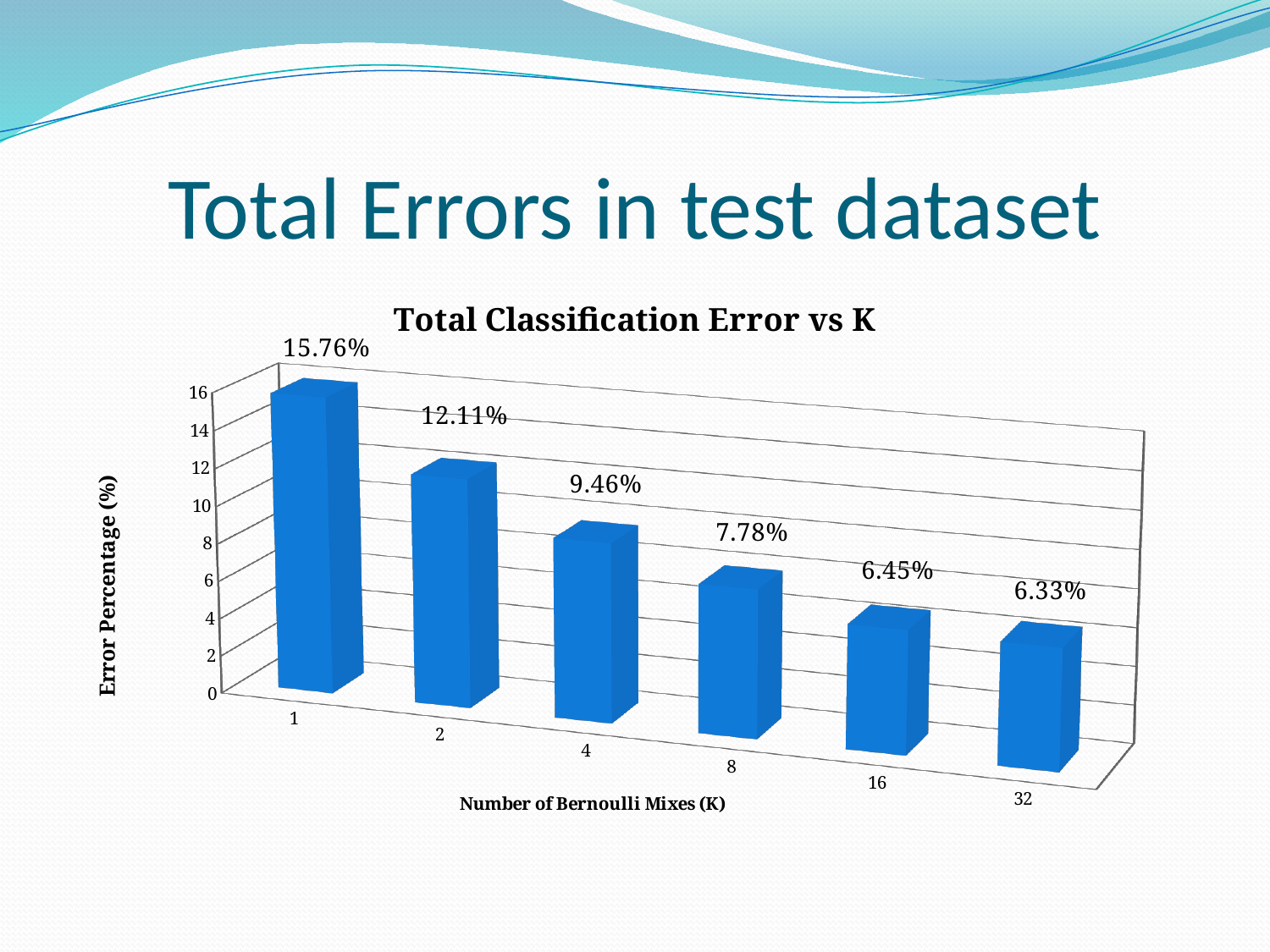

# Total Errors in test dataset

[unsupported chart]